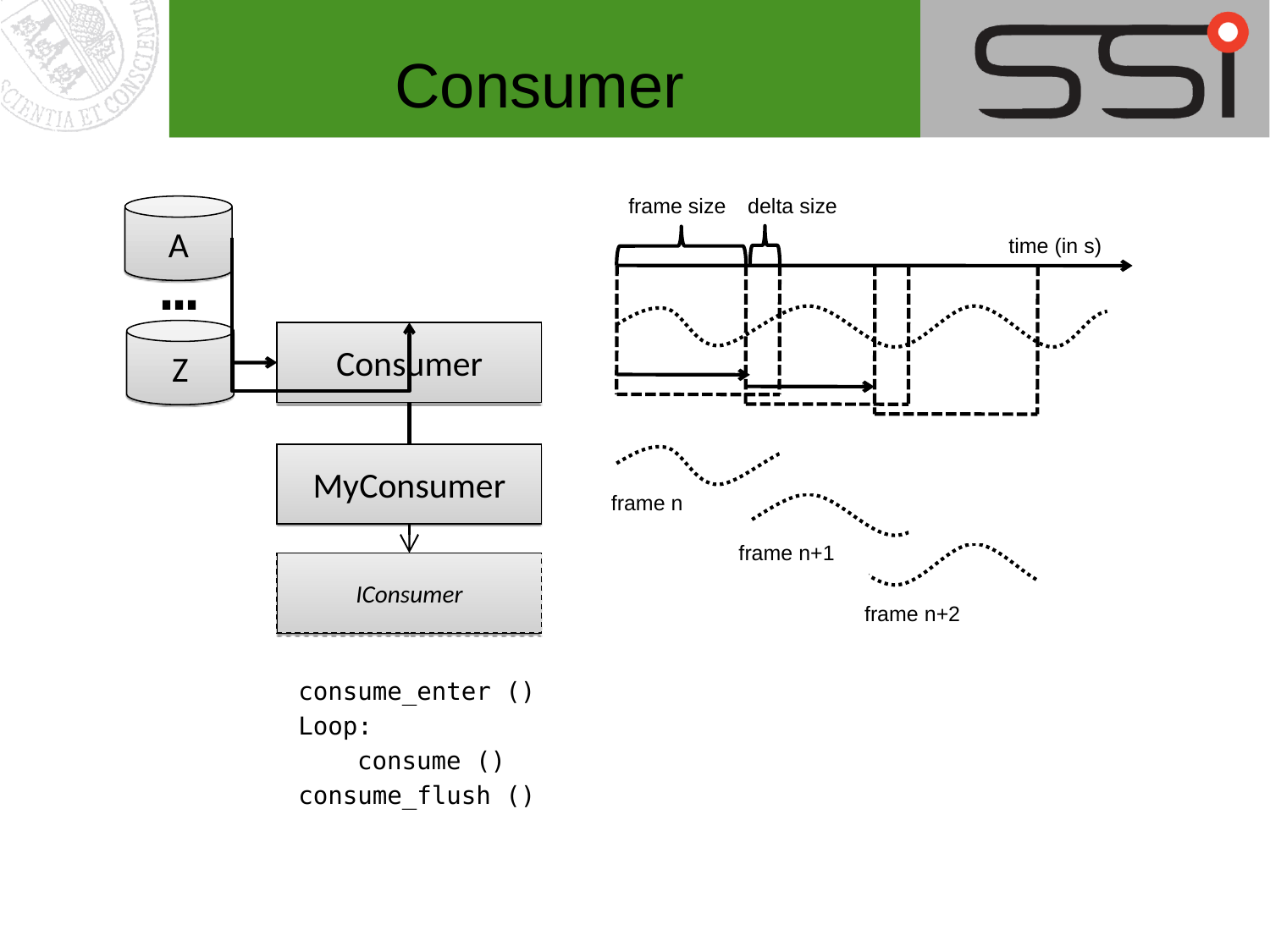

# Consumer

frame size
delta size
A
time (in s)

…

Z
Consumer

MyConsumer

frame n

frame n+1

IConsumer
frame n+2
consume_enter ()
Loop:
    consume ()
consume_flush ()